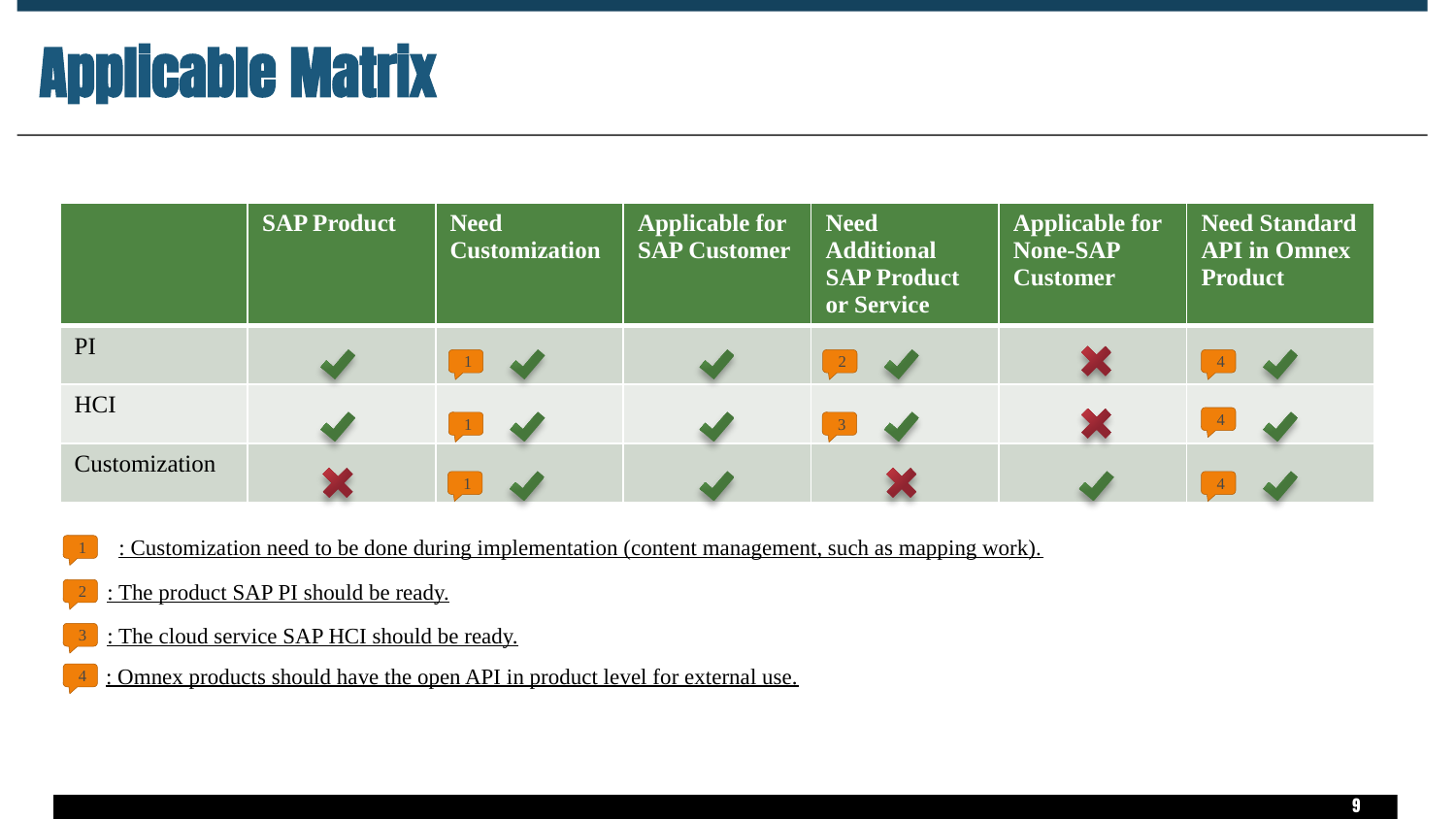

# Applicable Matrix
|  | SAP Product | Need Customization | Applicable for SAP Customer | Need Additional SAP Product or Service | Applicable for None-SAP Customer | Need Standard API in Omnex Product |
| --- | --- | --- | --- | --- | --- | --- |
| PI |  |  |  |  |  |  |
| HCI |  |  |  |  |  |  |
| Customization |  |  |  |  |  |  |

1
2
4

4
1
3

1
4

: Customization need to be done during implementation (content management, such as mapping work).
1
: The product SAP PI should be ready.
2
: The cloud service SAP HCI should be ready.
3
: Omnex products should have the open API in product level for external use.
4
9